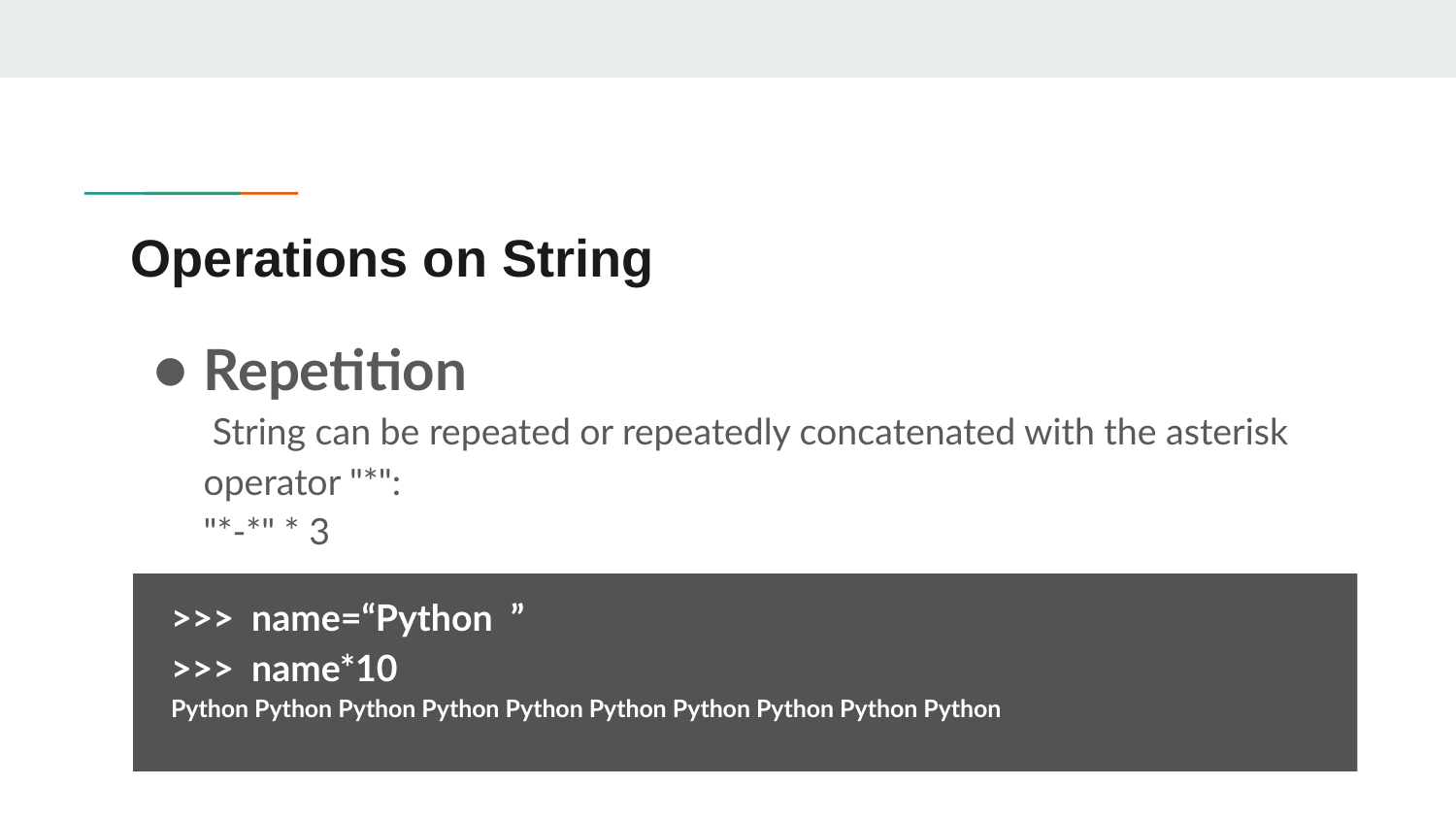

# Operations on String
Repetition
 String can be repeated or repeatedly concatenated with the asterisk operator "*":
"*-*" * 3

>>>  name=“Python  ”
>>>  name*10
Python Python Python Python Python Python Python Python Python Python